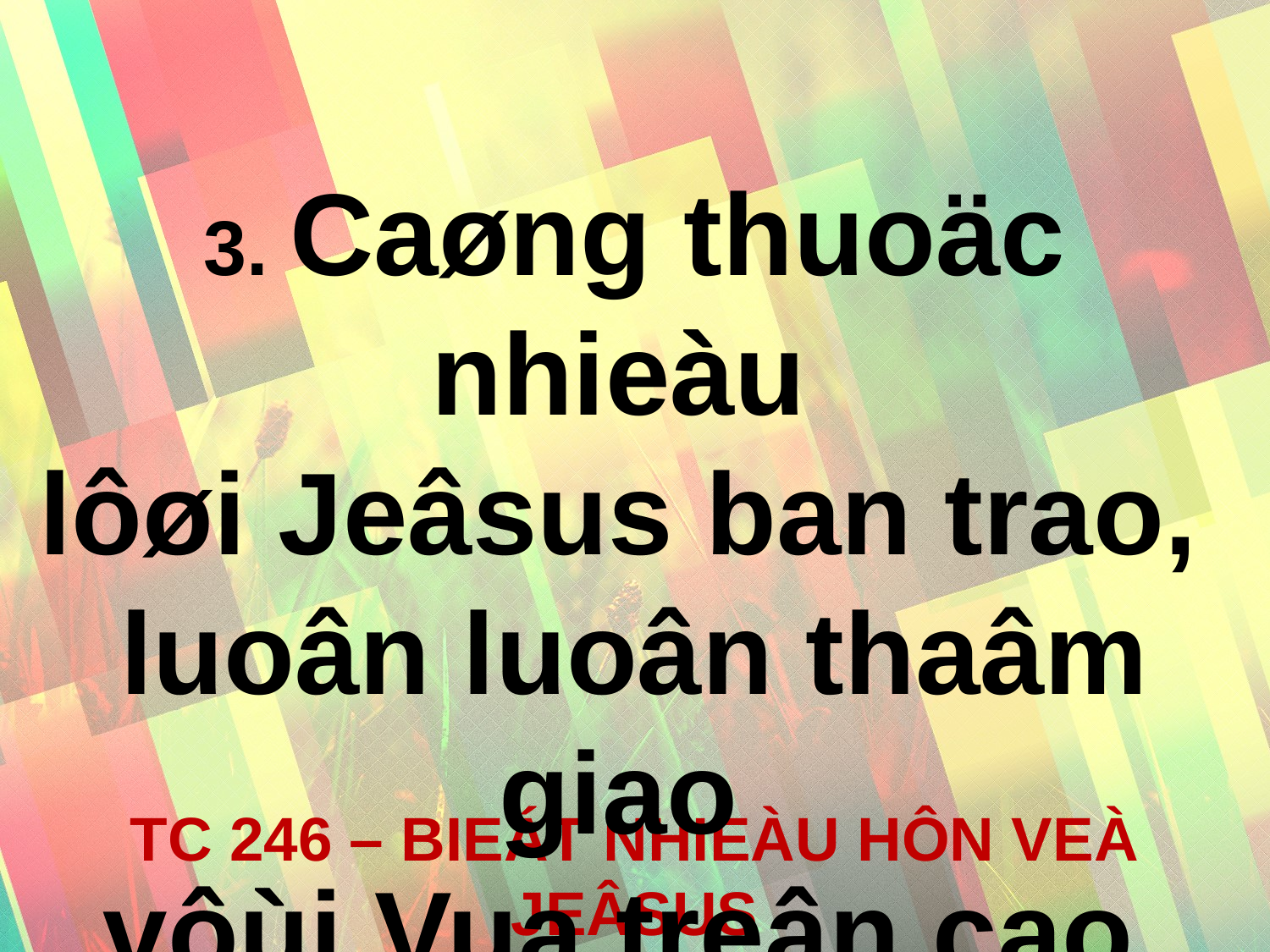

3. Caøng thuoäc nhieàu
lôøi Jeâsus ban trao,
luoân luoân thaâm giao
vôùi Vua treân cao.
TC 246 – BIEÁT NHIEÀU HÔN VEÀ JEÂSUS